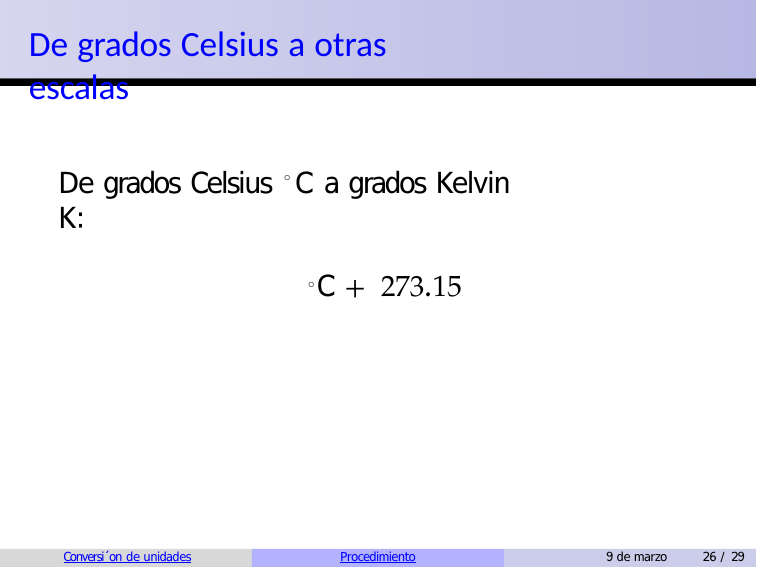

De grados Celsius a otras escalas
De grados Celsius ◦C a grados Kelvin K:
C + 273.15
Conversi´on de unidades
Procedimiento
9 de marzo
26 / 29